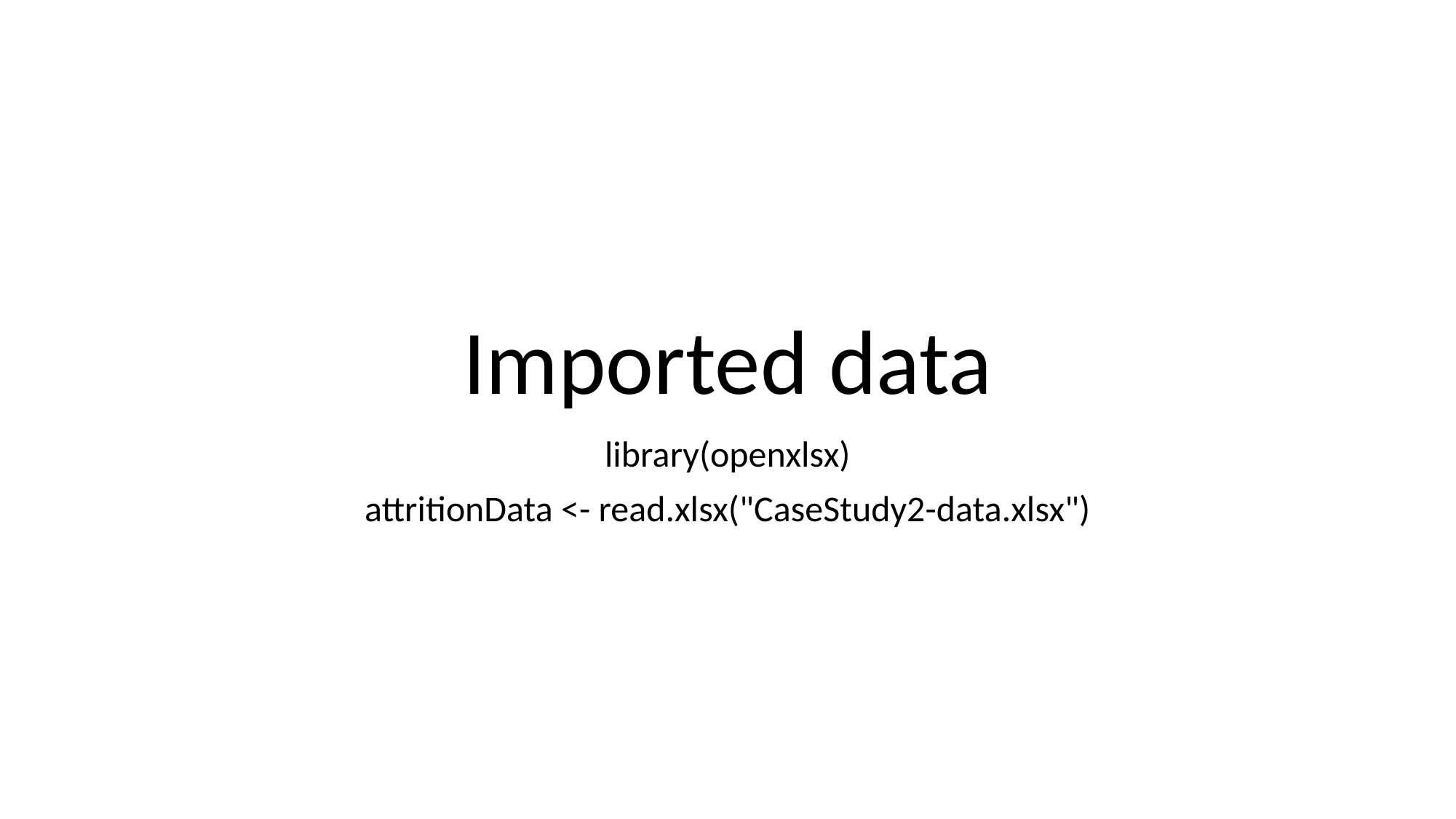

# Imported data
library(openxlsx)
attritionData <- read.xlsx("CaseStudy2-data.xlsx")